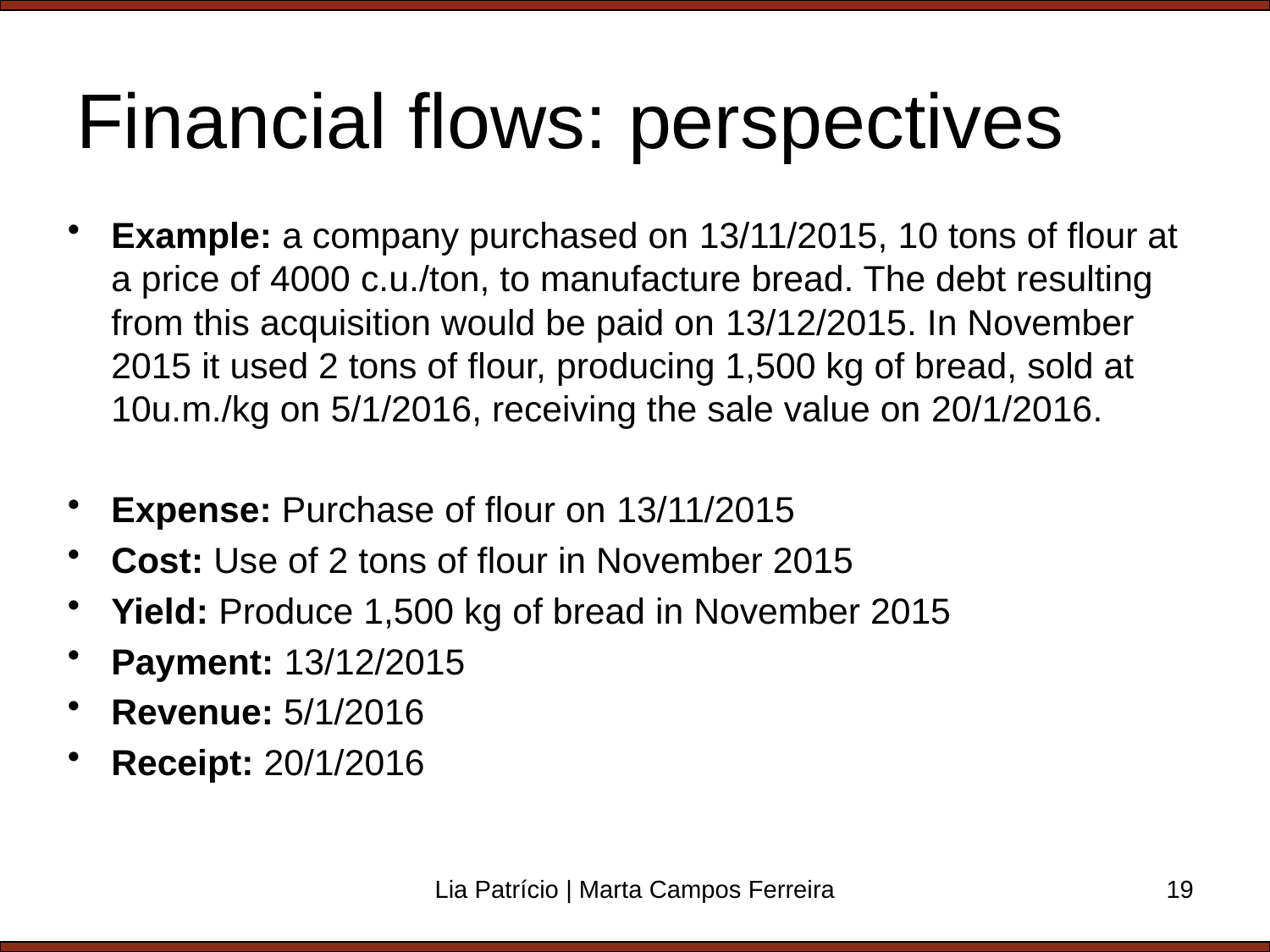

# Financial flows: perspectives
Example: a company purchased on 13/11/2015, 10 tons of flour at a price of 4000 c.u./ton, to manufacture bread. The debt resulting from this acquisition would be paid on 13/12/2015. In November 2015 it used 2 tons of flour, producing 1,500 kg of bread, sold at 10u.m./kg on 5/1/2016, receiving the sale value on 20/1/2016.

Expense: Purchase of flour on 13/11/2015
Cost: Use of 2 tons of flour in November 2015
Yield: Produce 1,500 kg of bread in November 2015
Payment: 13/12/2015
Revenue: 5/1/2016
Receipt: 20/1/2016
Lia Patrício | Marta Campos Ferreira
19